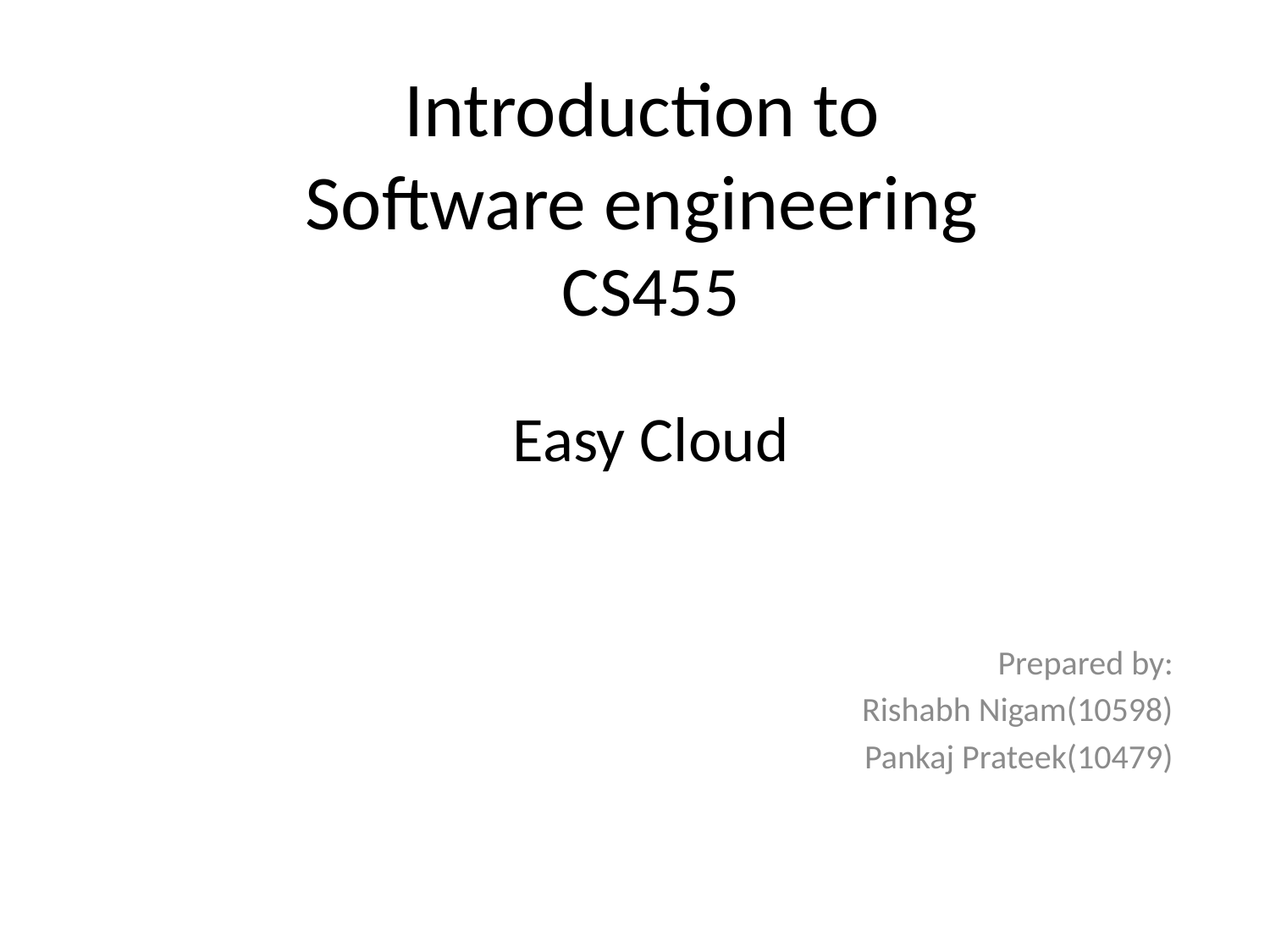

Introduction to
Software engineering
CS455
# Easy Cloud

Prepared by:
Rishabh Nigam(10598)
Pankaj Prateek(10479)